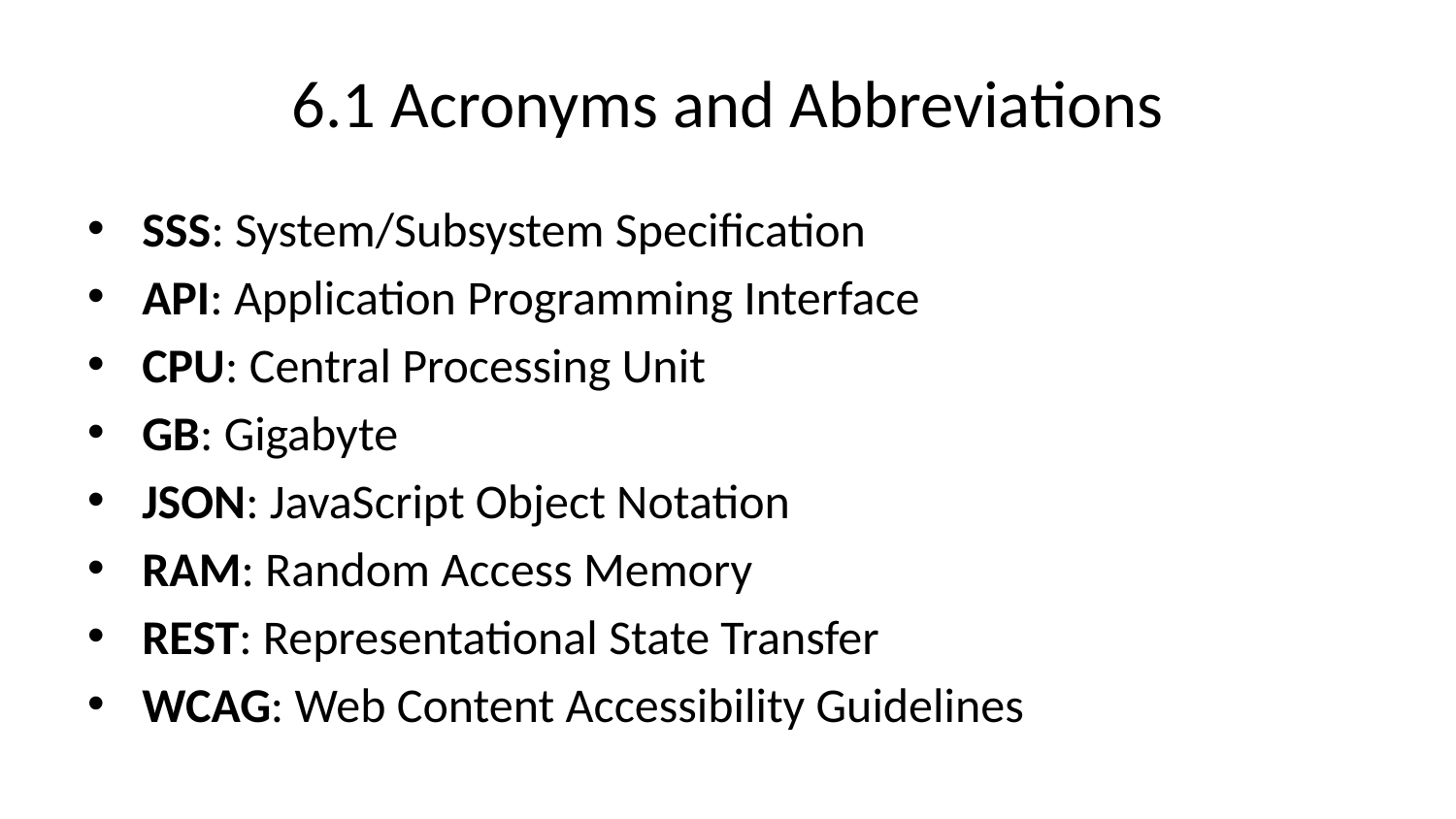

# 6.1 Acronyms and Abbreviations
SSS: System/Subsystem Specification
API: Application Programming Interface
CPU: Central Processing Unit
GB: Gigabyte
JSON: JavaScript Object Notation
RAM: Random Access Memory
REST: Representational State Transfer
WCAG: Web Content Accessibility Guidelines